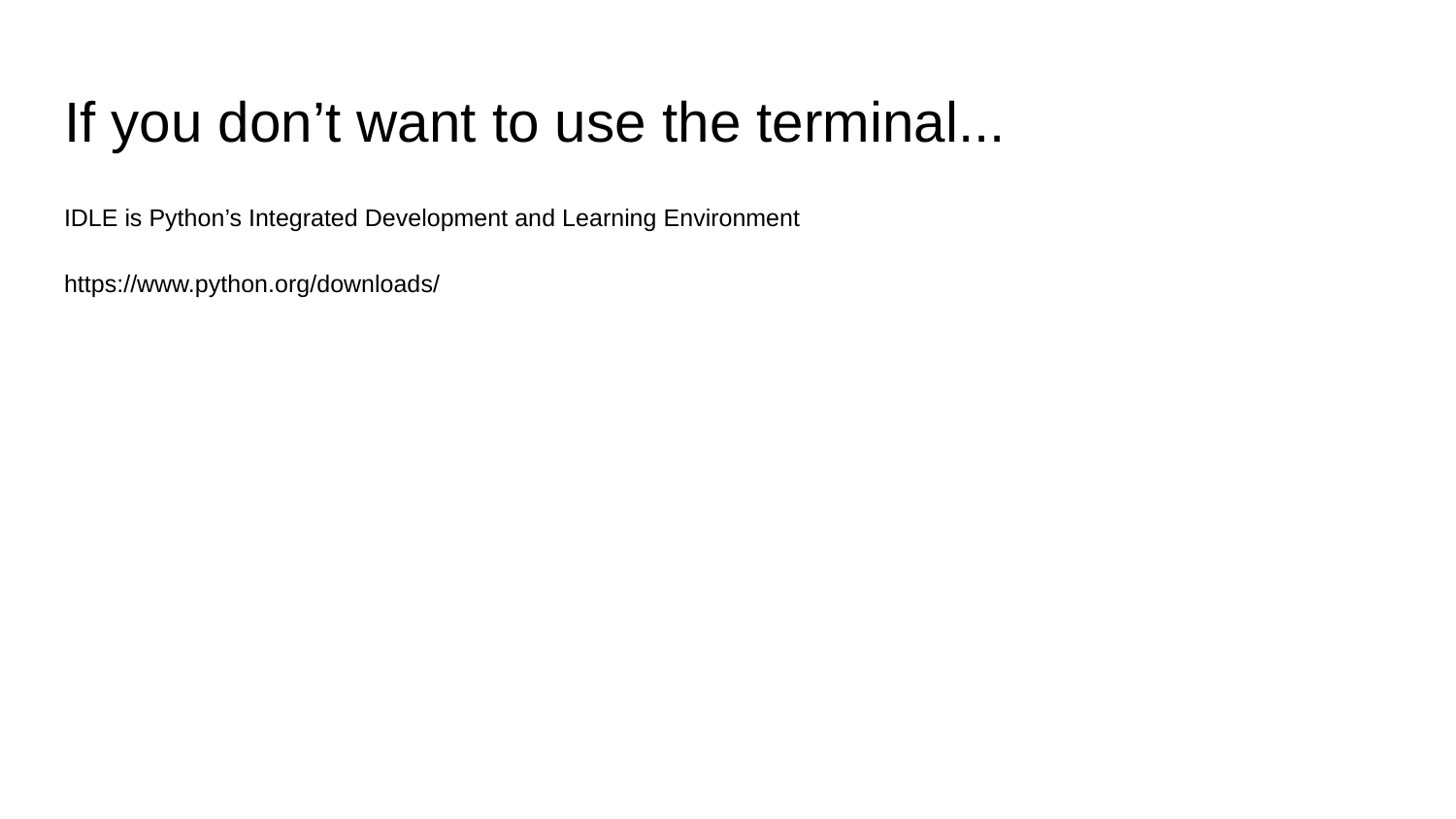

# If you don’t want to use the terminal...
IDLE is Python’s Integrated Development and Learning Environment
https://www.python.org/downloads/